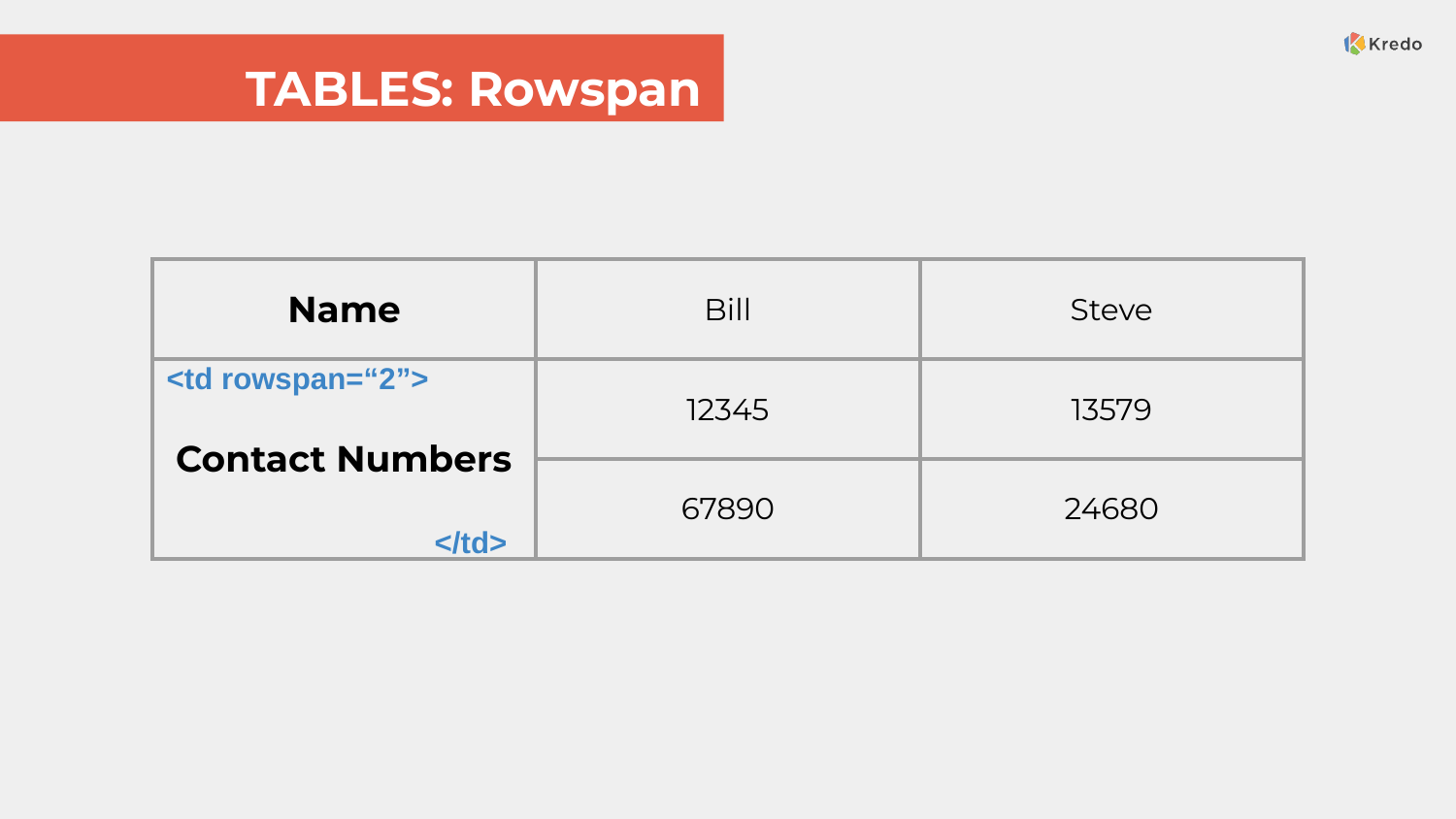

# TABLES: Rowspan
| Name | Bill | Steve |
| --- | --- | --- |
| Contact Numbers | 12345 | 13579 |
|  | 67890 | 24680 |
<td rowspan=“2”>
</td>